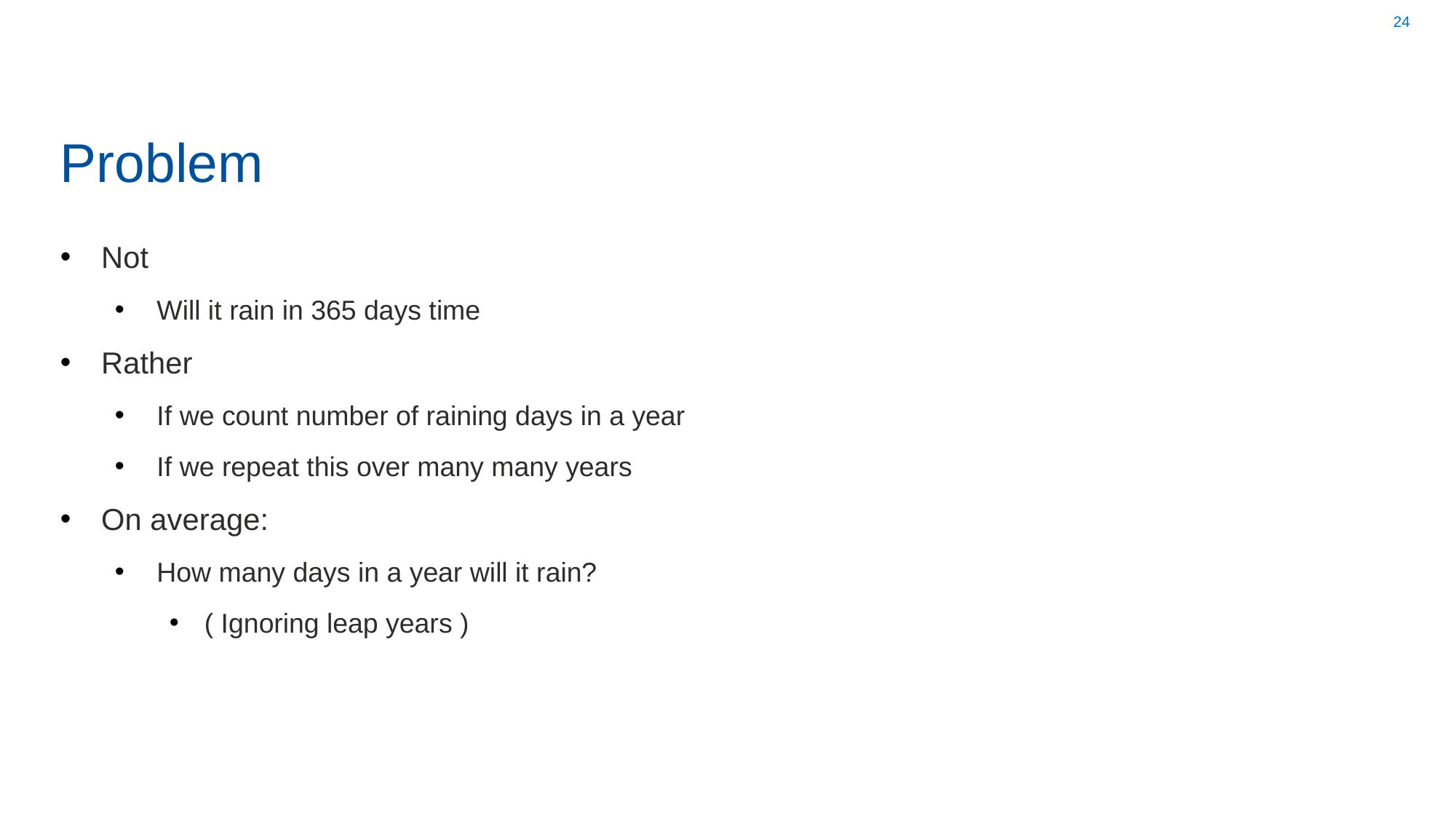

# Problem
Not
 Will it rain in 365 days time
Rather
 If we count number of raining days in a year
 If we repeat this over many many years
On average:
 How many days in a year will it rain?
 ( Ignoring leap years )